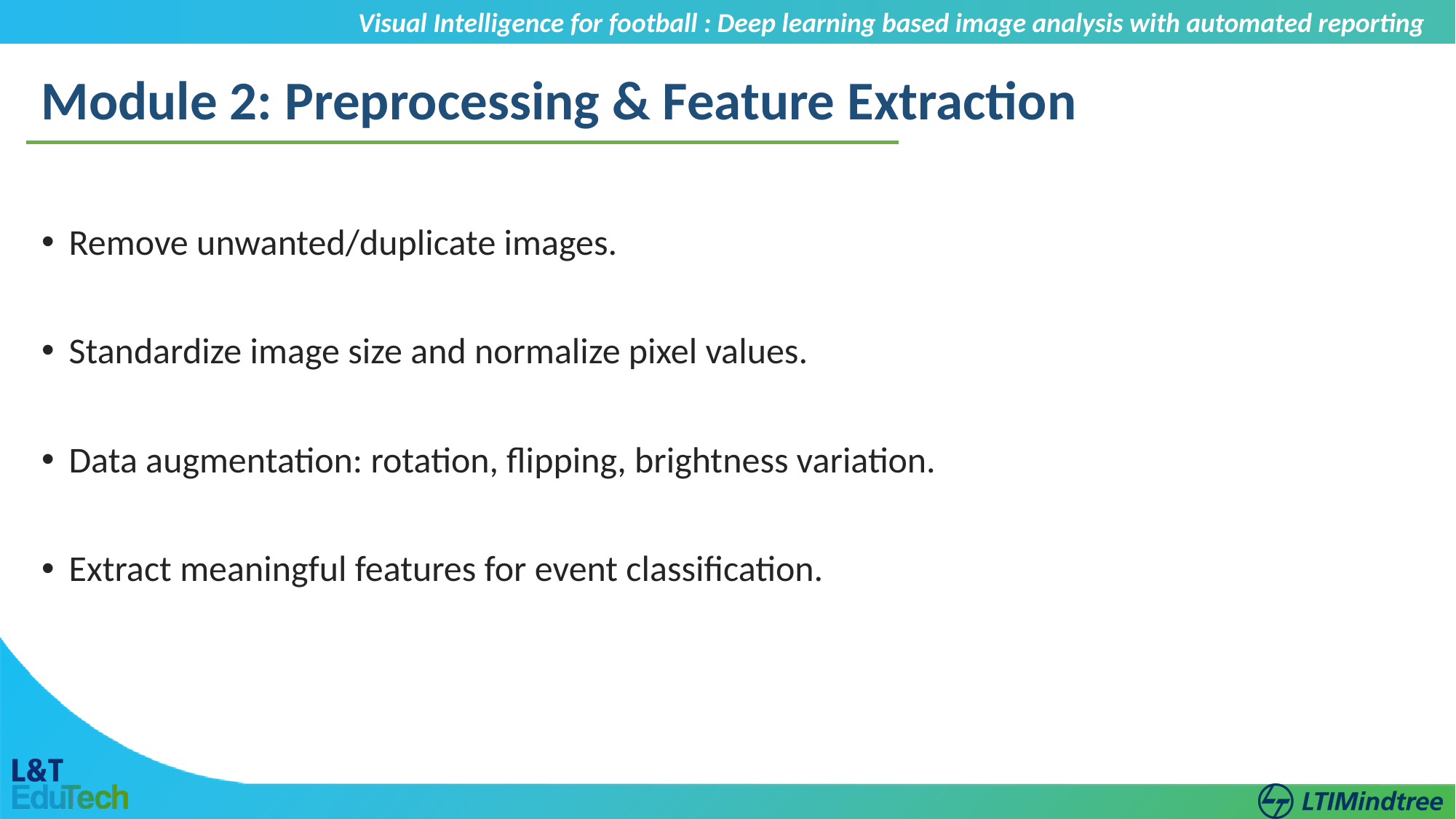

Visual Intelligence for football : Deep learning based image analysis with automated reporting

Module 2: Preprocessing & Feature Extraction

Remove unwanted/duplicate images.

Standardize image size and normalize pixel values.

Data augmentation: rotation, flipping, brightness variation.

Extract meaningful features for event classification.